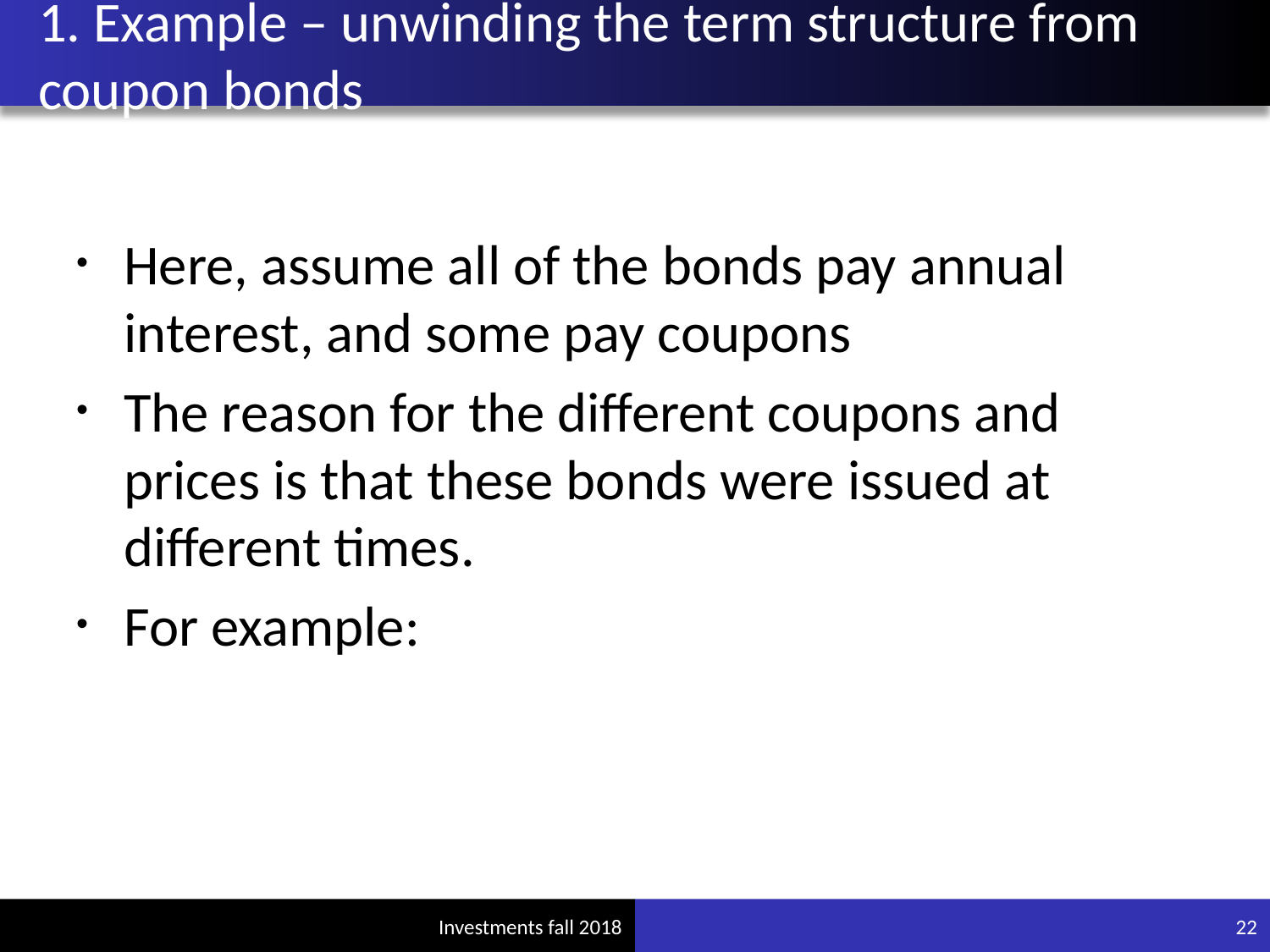

# 1. Example – unwinding the term structure from coupon bonds
Here, assume all of the bonds pay annual interest, and some pay coupons
The reason for the different coupons and prices is that these bonds were issued at different times.
For example:
22